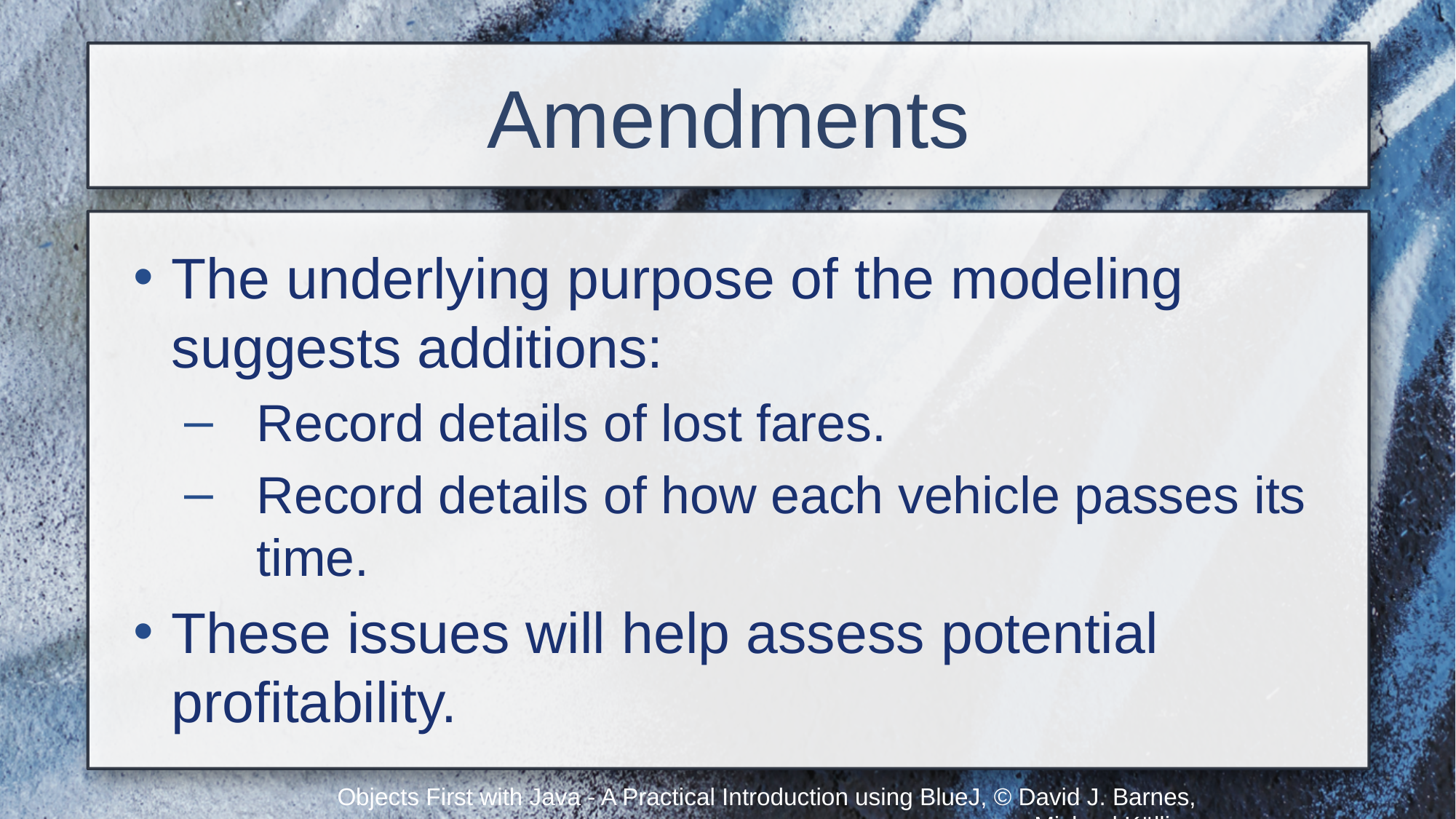

# Amendments
The underlying purpose of the modeling suggests additions:
Record details of lost fares.
Record details of how each vehicle passes its time.
These issues will help assess potential profitability.